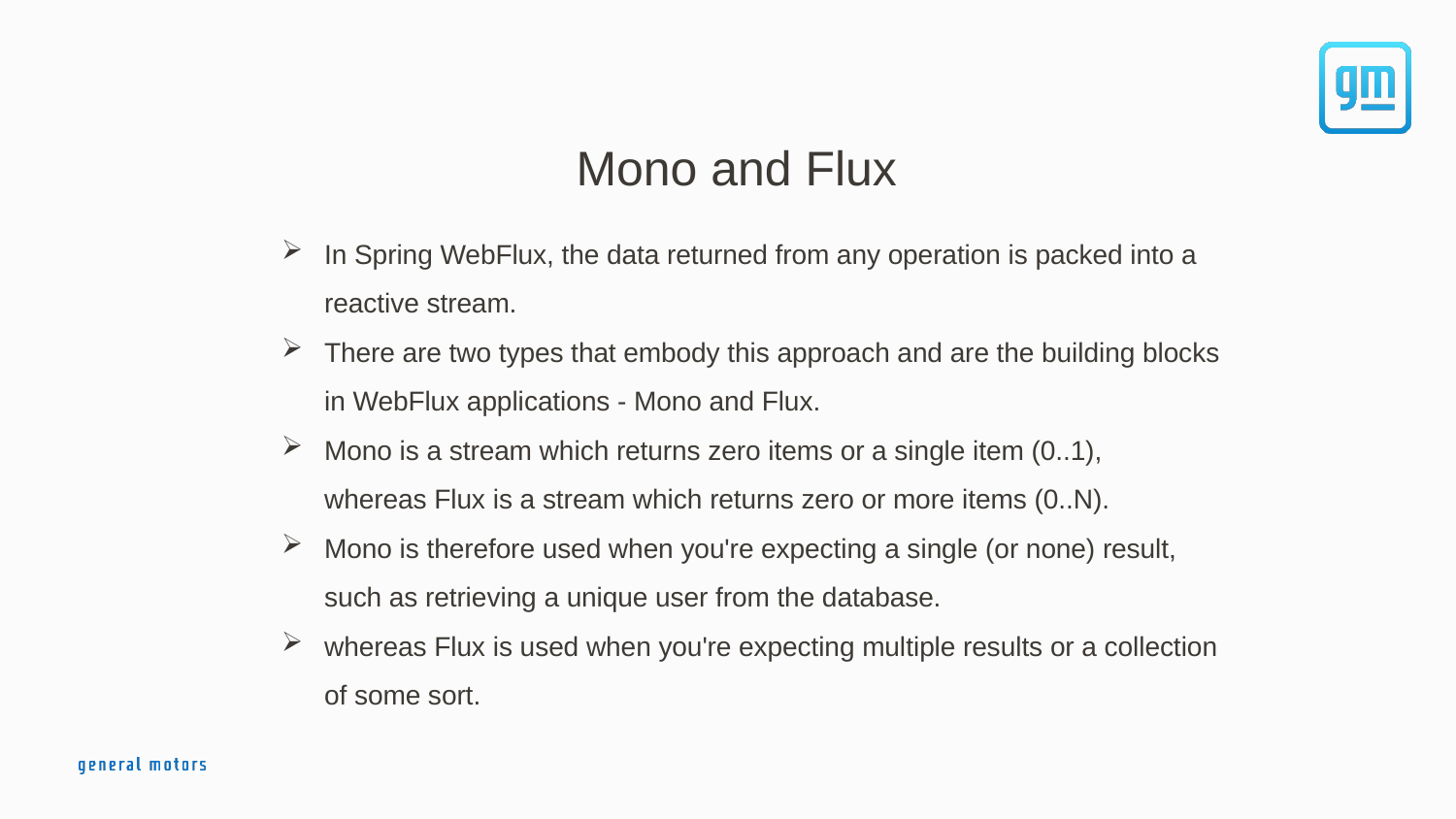

# Mono and Flux
In Spring WebFlux, the data returned from any operation is packed into a reactive stream.
There are two types that embody this approach and are the building blocks in WebFlux applications - Mono and Flux.
Mono is a stream which returns zero items or a single item (0..1), whereas Flux is a stream which returns zero or more items (0..N).
Mono is therefore used when you're expecting a single (or none) result, such as retrieving a unique user from the database.
whereas Flux is used when you're expecting multiple results or a collection of some sort.